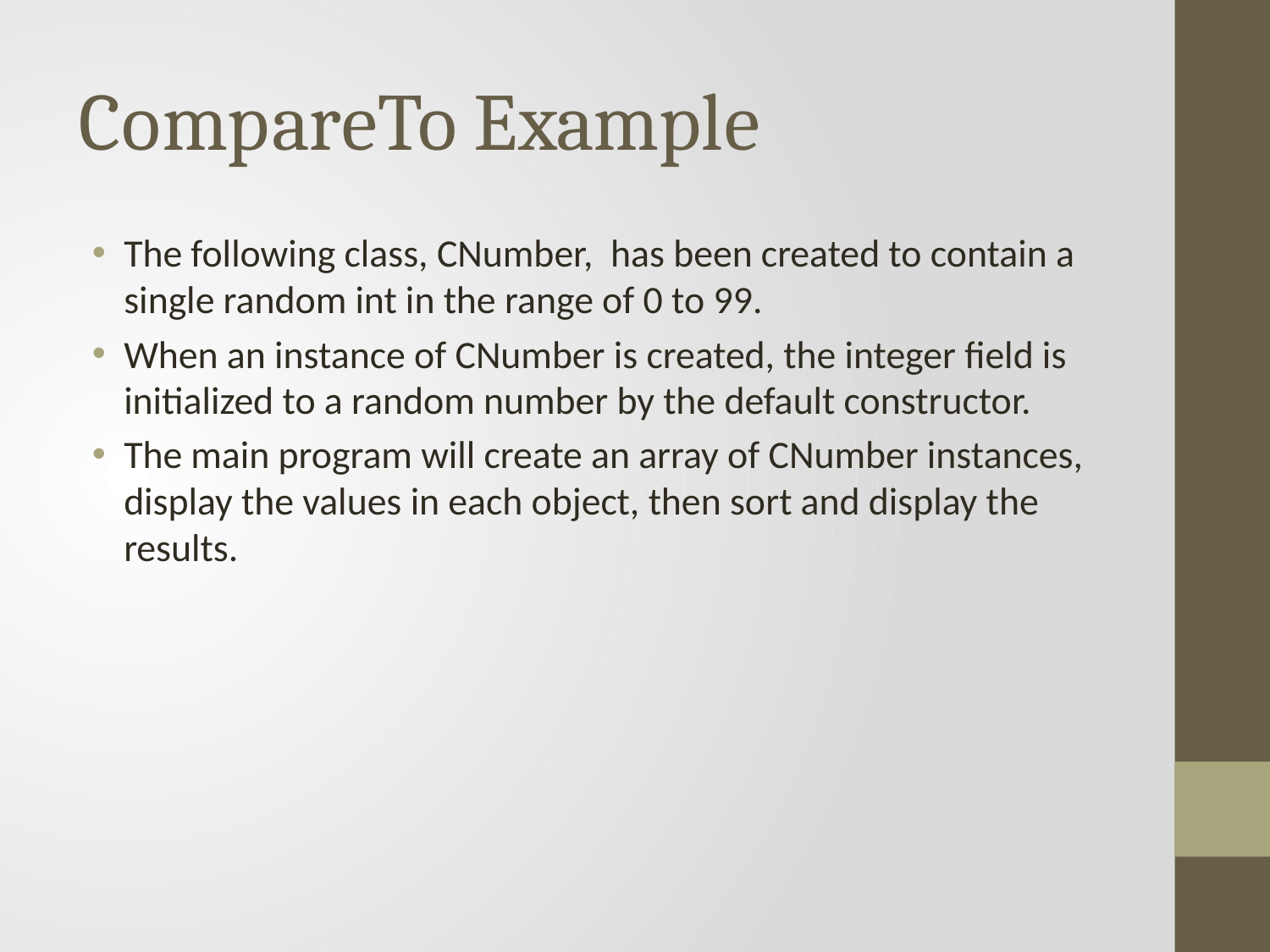

# CompareTo Example
The following class, CNumber,  has been created to contain a single random int in the range of 0 to 99.
When an instance of CNumber is created, the integer field is initialized to a random number by the default constructor.
The main program will create an array of CNumber instances, display the values in each object, then sort and display the results.